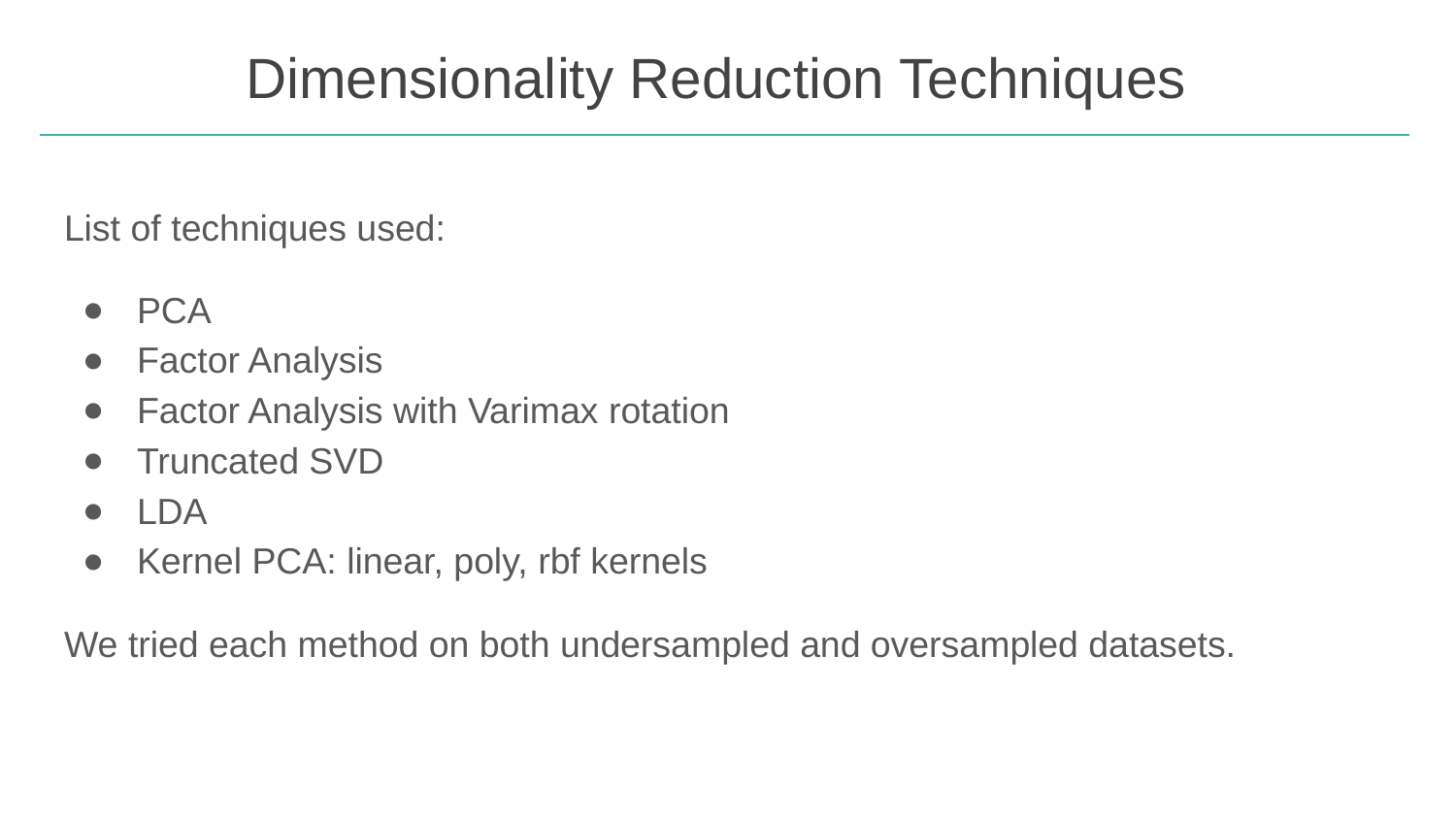

# Dimensionality Reduction Techniques
List of techniques used:
PCA
Factor Analysis
Factor Analysis with Varimax rotation
Truncated SVD
LDA
Kernel PCA: linear, poly, rbf kernels
We tried each method on both undersampled and oversampled datasets.